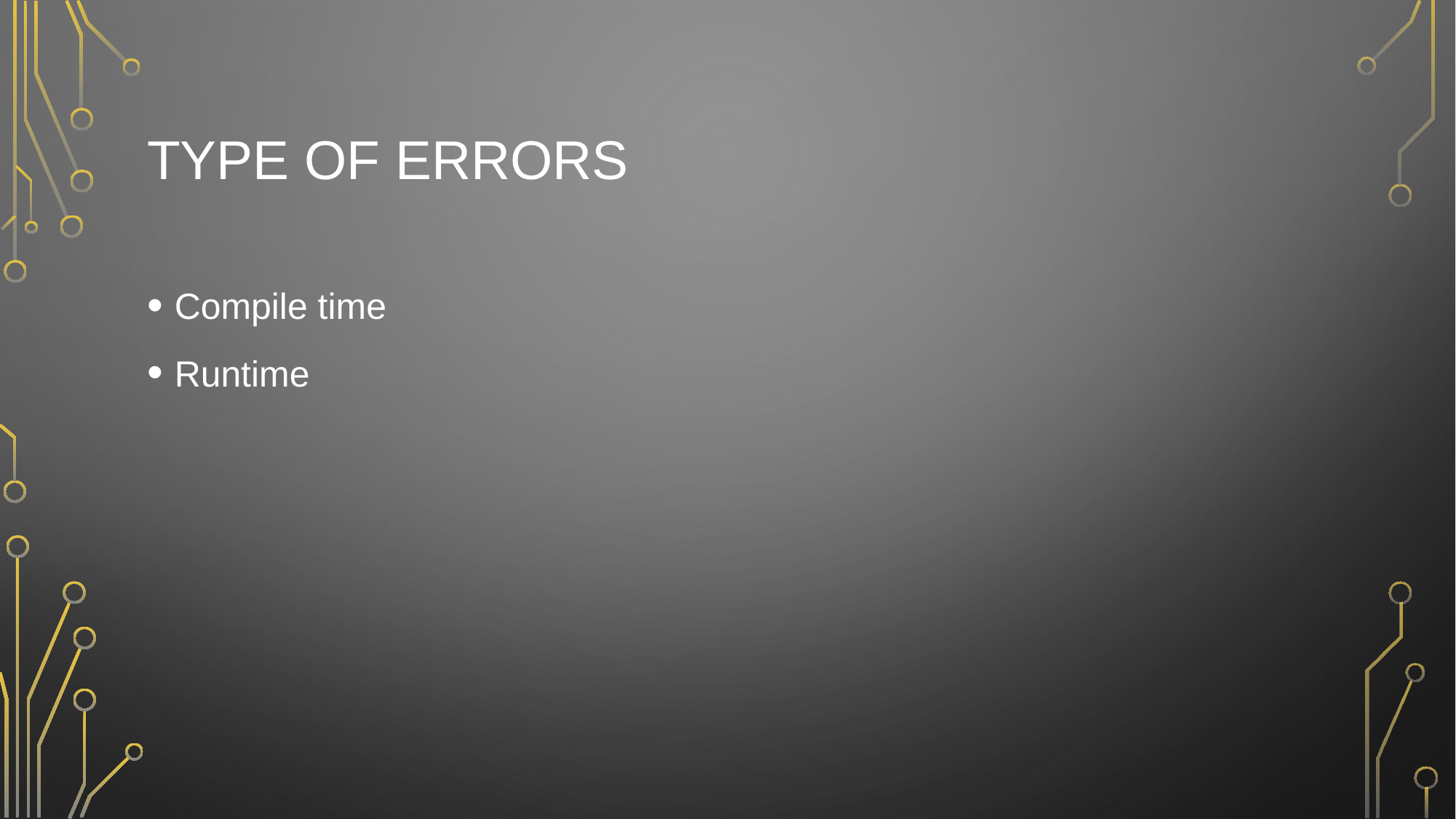

# Type of Errors
Compile time
Runtime